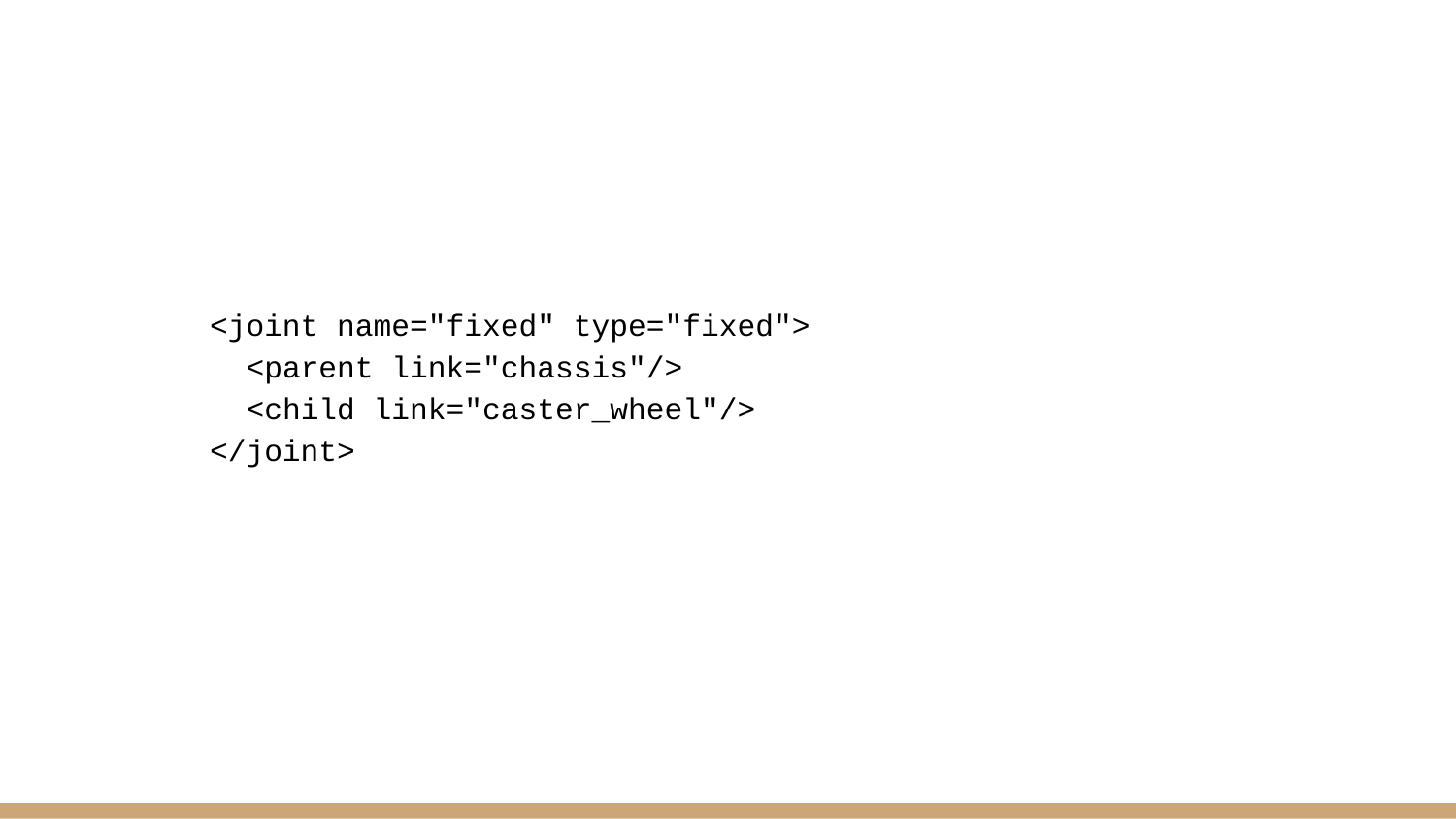

<joint name="fixed" type="fixed">
	  <parent link="chassis"/>
	  <child link="caster_wheel"/>
	</joint>